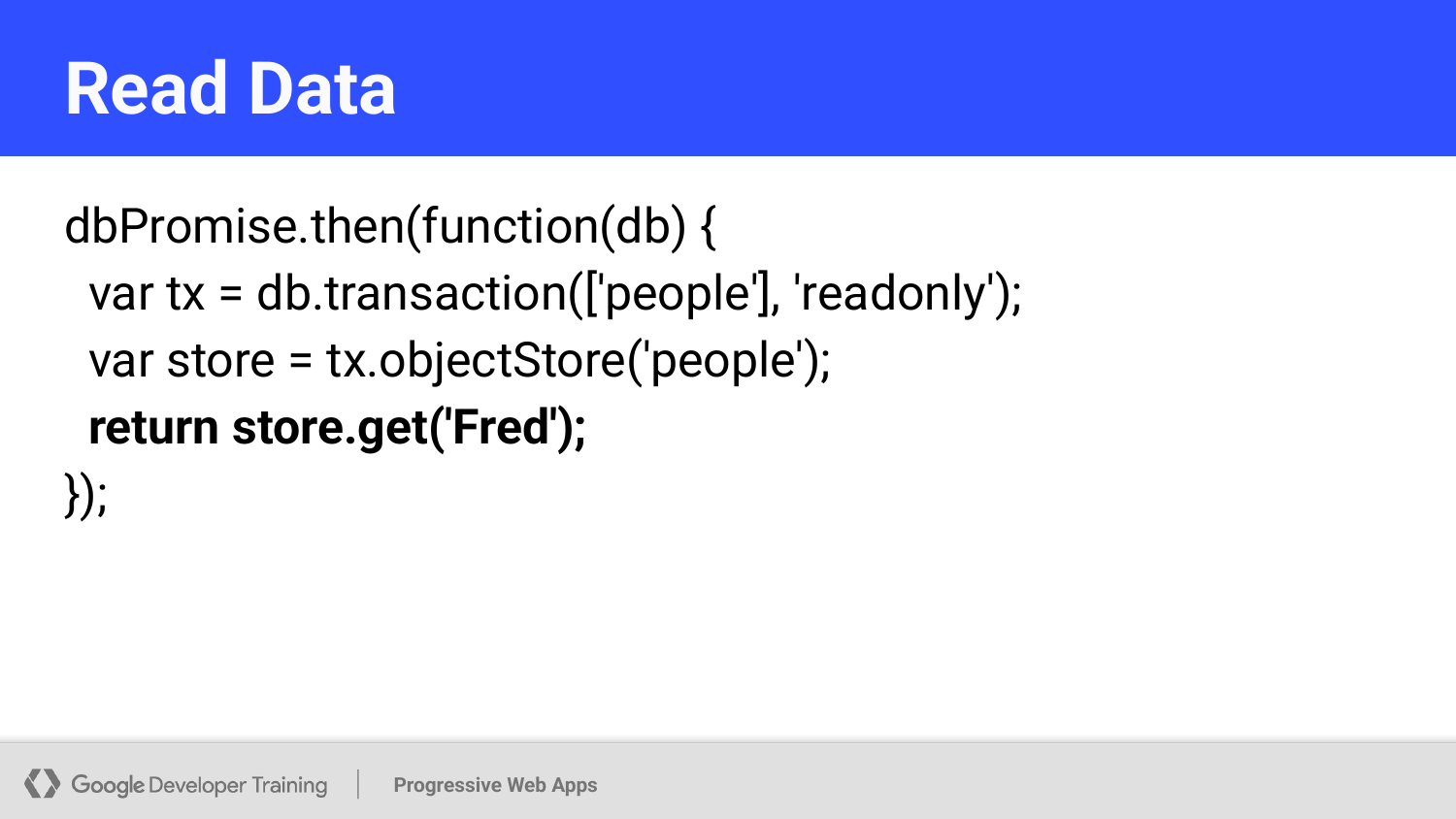

# Read Data
dbPromise.then(function(db) {
  var tx = db.transaction(['people'], 'readonly');
  var store = tx.objectStore('people');
  return store.get('Fred');
});